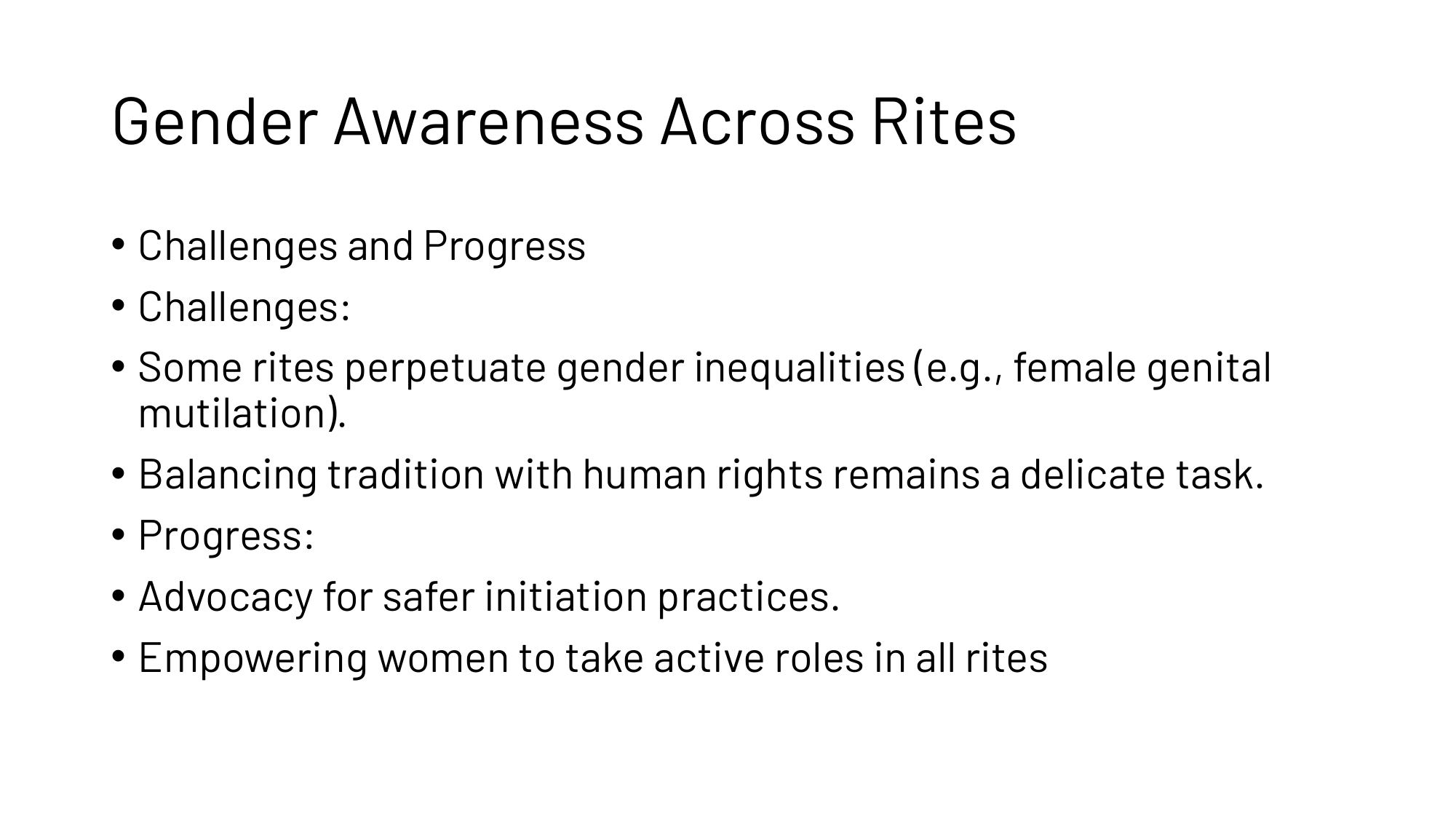

# Gender Awareness Across Rites
Challenges and Progress
Challenges:
Some rites perpetuate gender inequalities (e.g., female genital mutilation).
Balancing tradition with human rights remains a delicate task.
Progress:
Advocacy for safer initiation practices.
Empowering women to take active roles in all rites